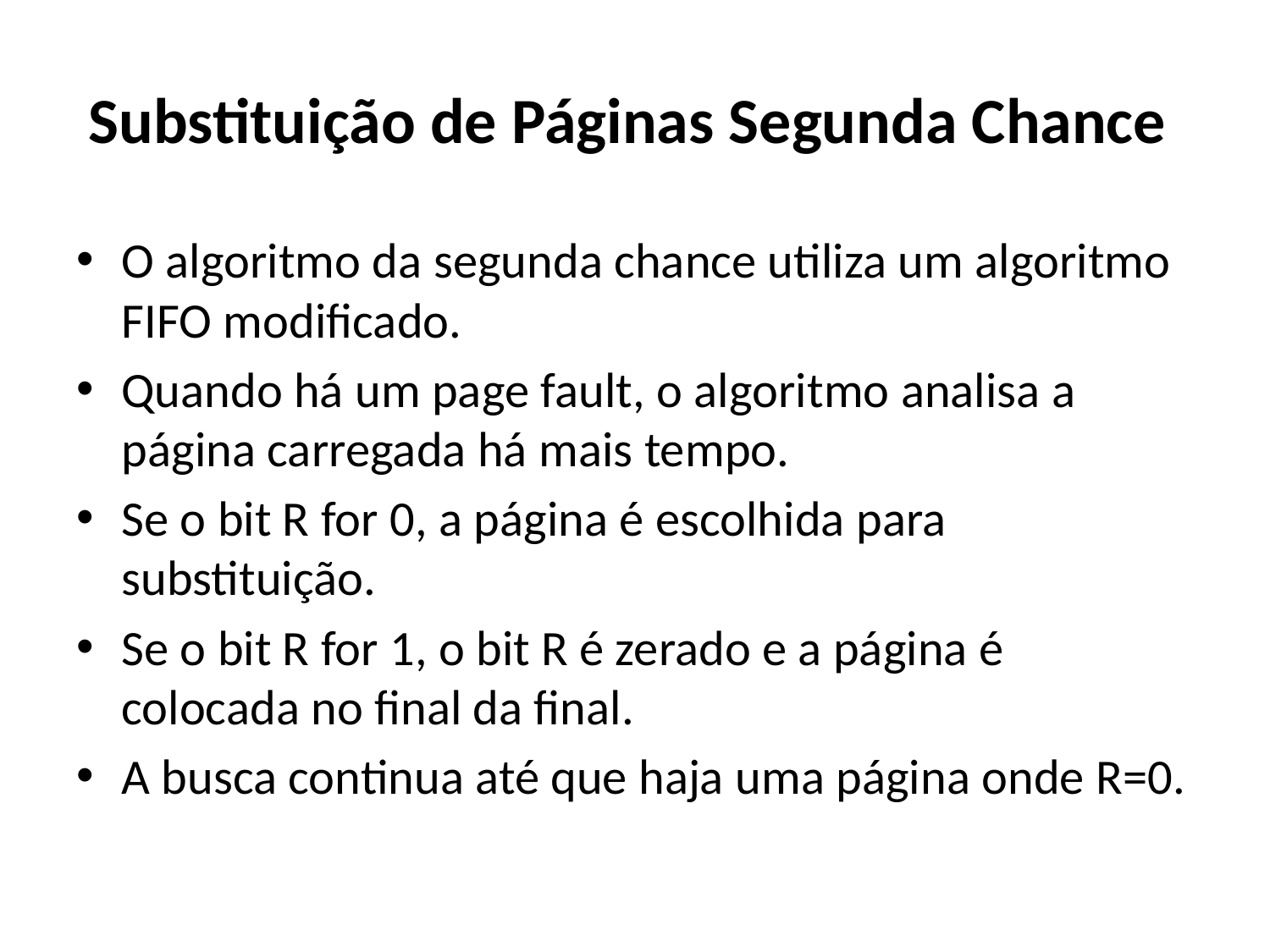

# Substituição de Páginas Segunda Chance
O algoritmo da segunda chance utiliza um algoritmo FIFO modificado.
Quando há um page fault, o algoritmo analisa a página carregada há mais tempo.
Se o bit R for 0, a página é escolhida para substituição.
Se o bit R for 1, o bit R é zerado e a página é colocada no final da final.
A busca continua até que haja uma página onde R=0.